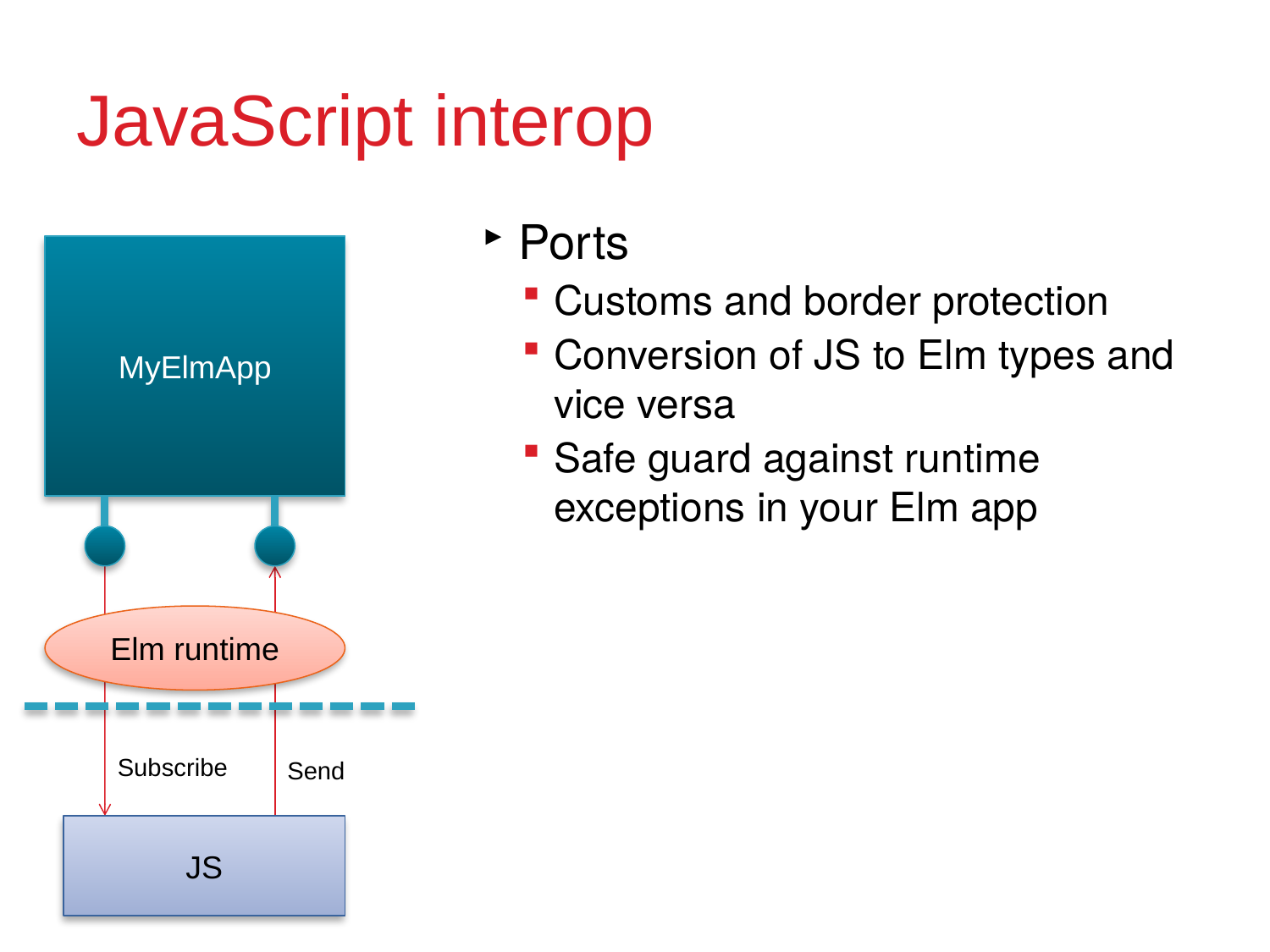

# JavaScript interop
Ports
Customs and border protection
Conversion of JS to Elm types and vice versa
Safe guard against runtime exceptions in your Elm app
MyElmApp

Elm runtime
Subscribe
Send
JS